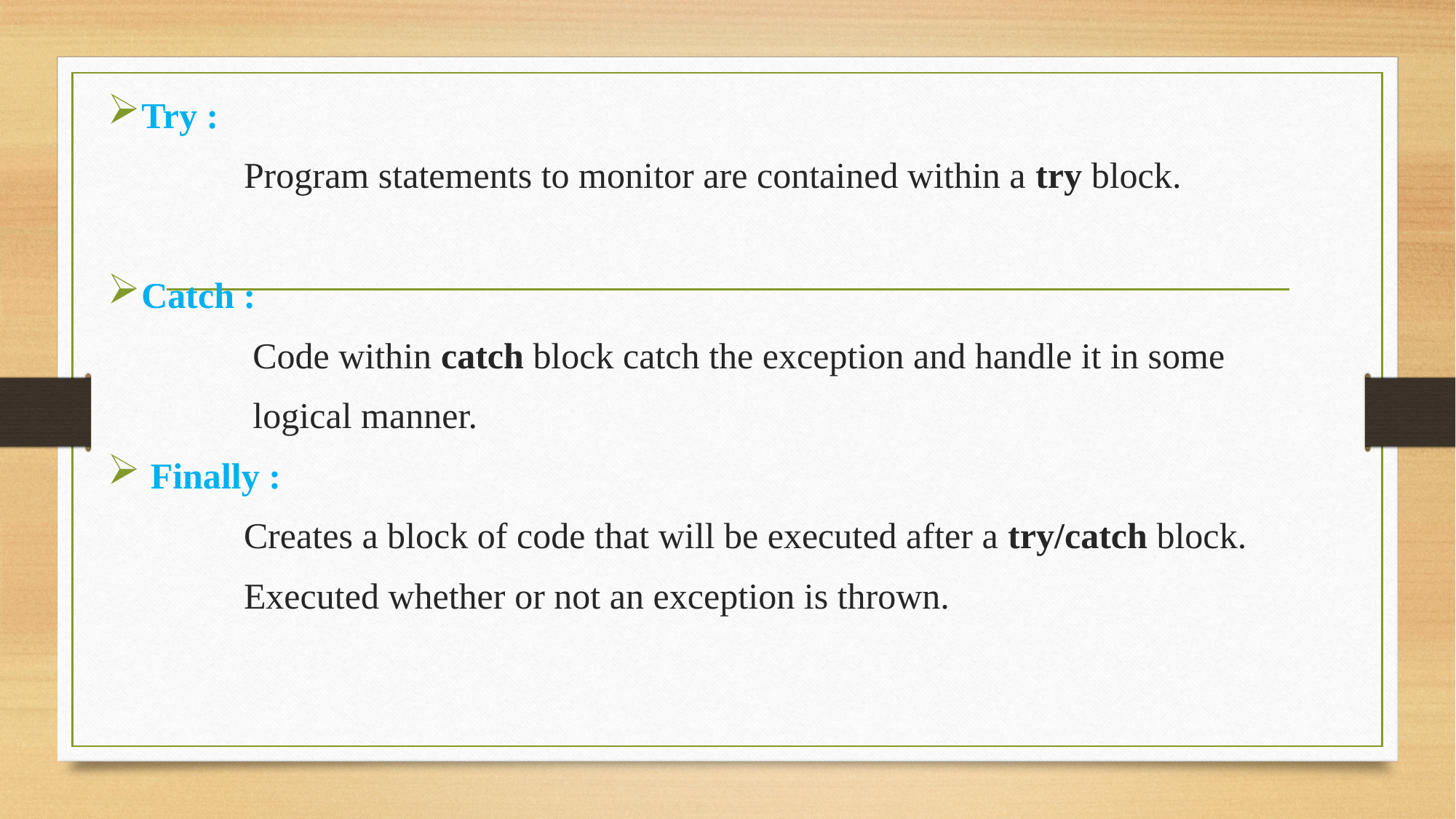

Try :
               Program statements to monitor are contained within a try block.

Catch :
                Code within catch block catch the exception and handle it in some
                logical manner.
 Finally :
               Creates a block of code that will be executed after a try/catch block.
               Executed whether or not an exception is thrown.